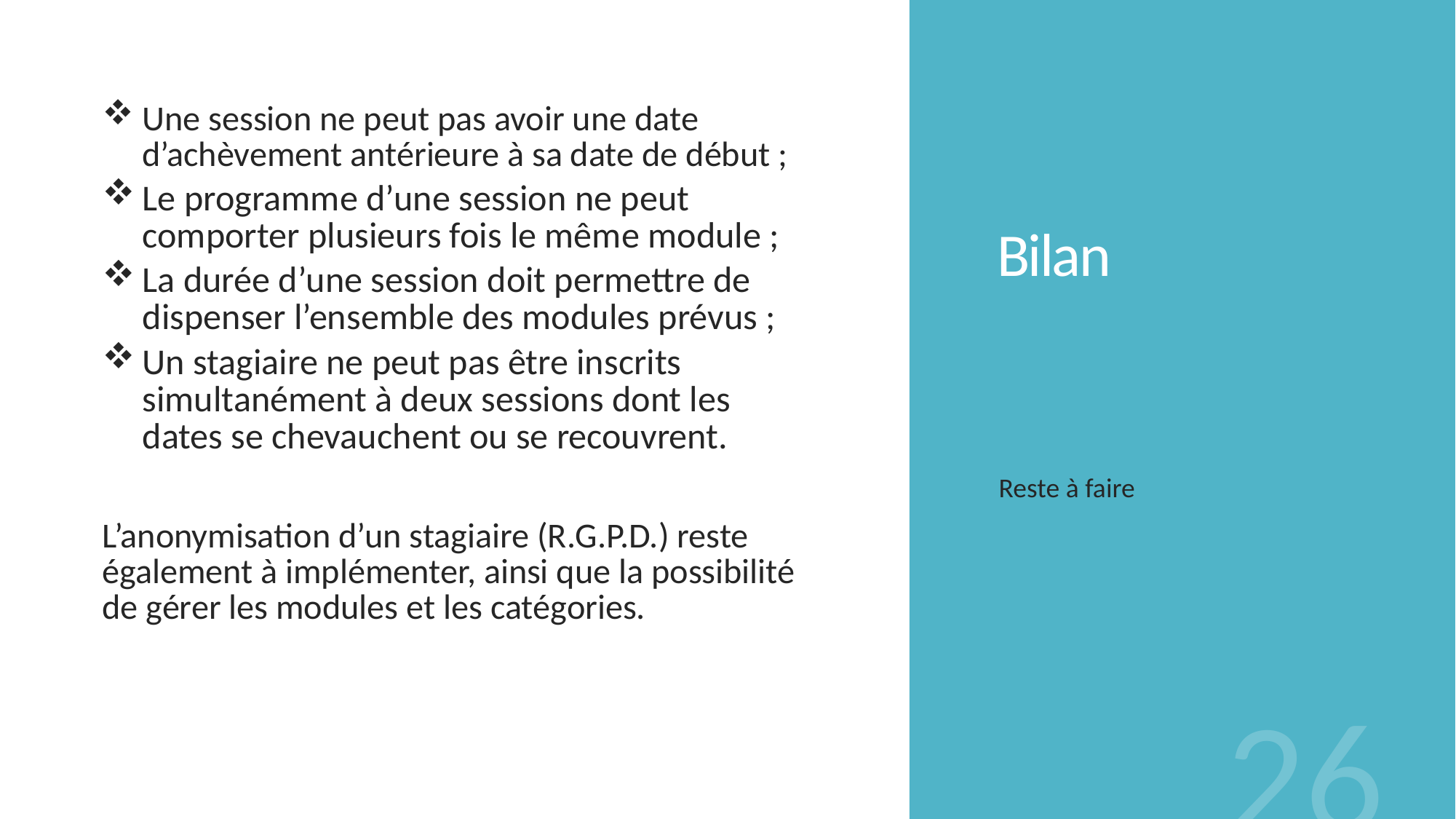

# Bilan
Une session ne peut pas avoir une date d’achèvement antérieure à sa date de début ;
Le programme d’une session ne peut comporter plusieurs fois le même module ;
La durée d’une session doit permettre de dispenser l’ensemble des modules prévus ;
Un stagiaire ne peut pas être inscrits simultanément à deux sessions dont les dates se chevauchent ou se recouvrent.

L’anonymisation d’un stagiaire (R.G.P.D.) reste également à implémenter, ainsi que la possibilité de gérer les modules et les catégories.
Reste à faire
26